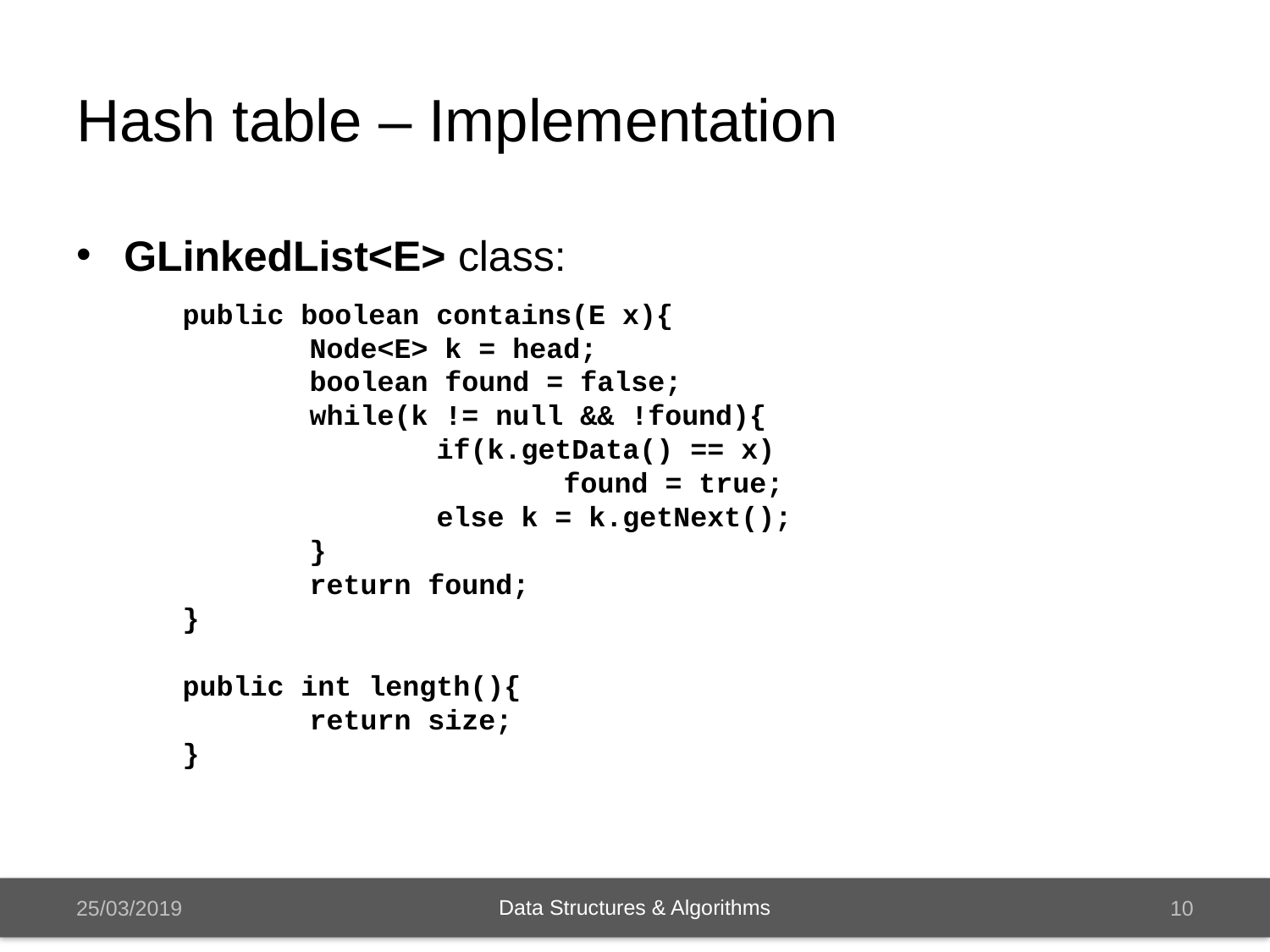

# Hash table – Implementation
GLinkedList<E> class:
	public boolean contains(E x){
		Node<E> k = head;
		boolean found = false;
		while(k != null && !found){
			if(k.getData() == x)
				found = true;
			else k = k.getNext();
		}
		return found;
	}

	public int length(){
		return size;
	}
25/03/2019
10